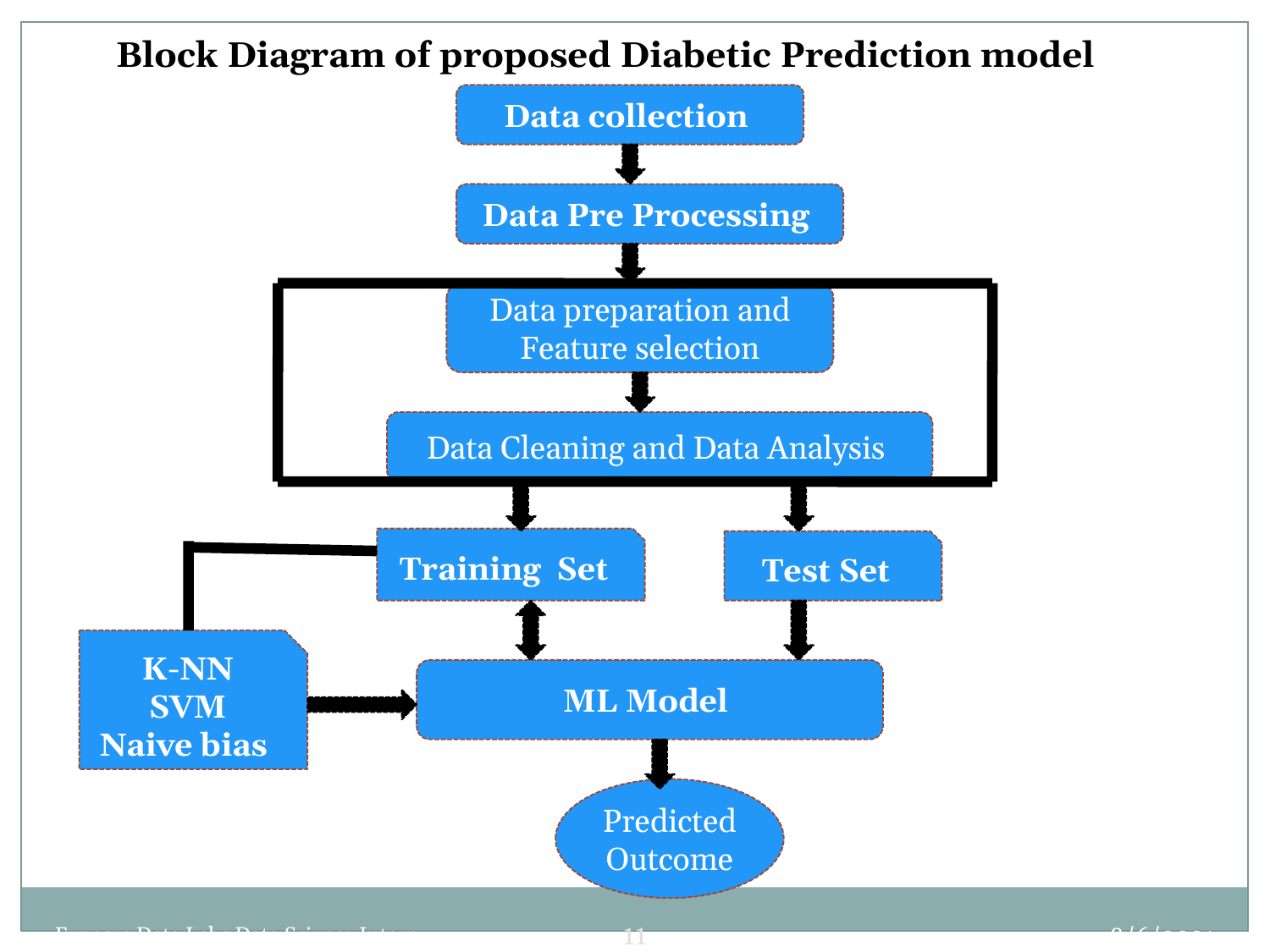

Block Diagram of proposed Diabetic Prediction model
Data collection

Data Pre Processing

Data preparation and Feature selection

Data Cleaning and Data Analysis

Training  Set
Test Set

K-NN
SVM
Naive bias

ML Model

Predicted Outcome
11
8/6/2021
Exposys Data Labs Data Science Intern